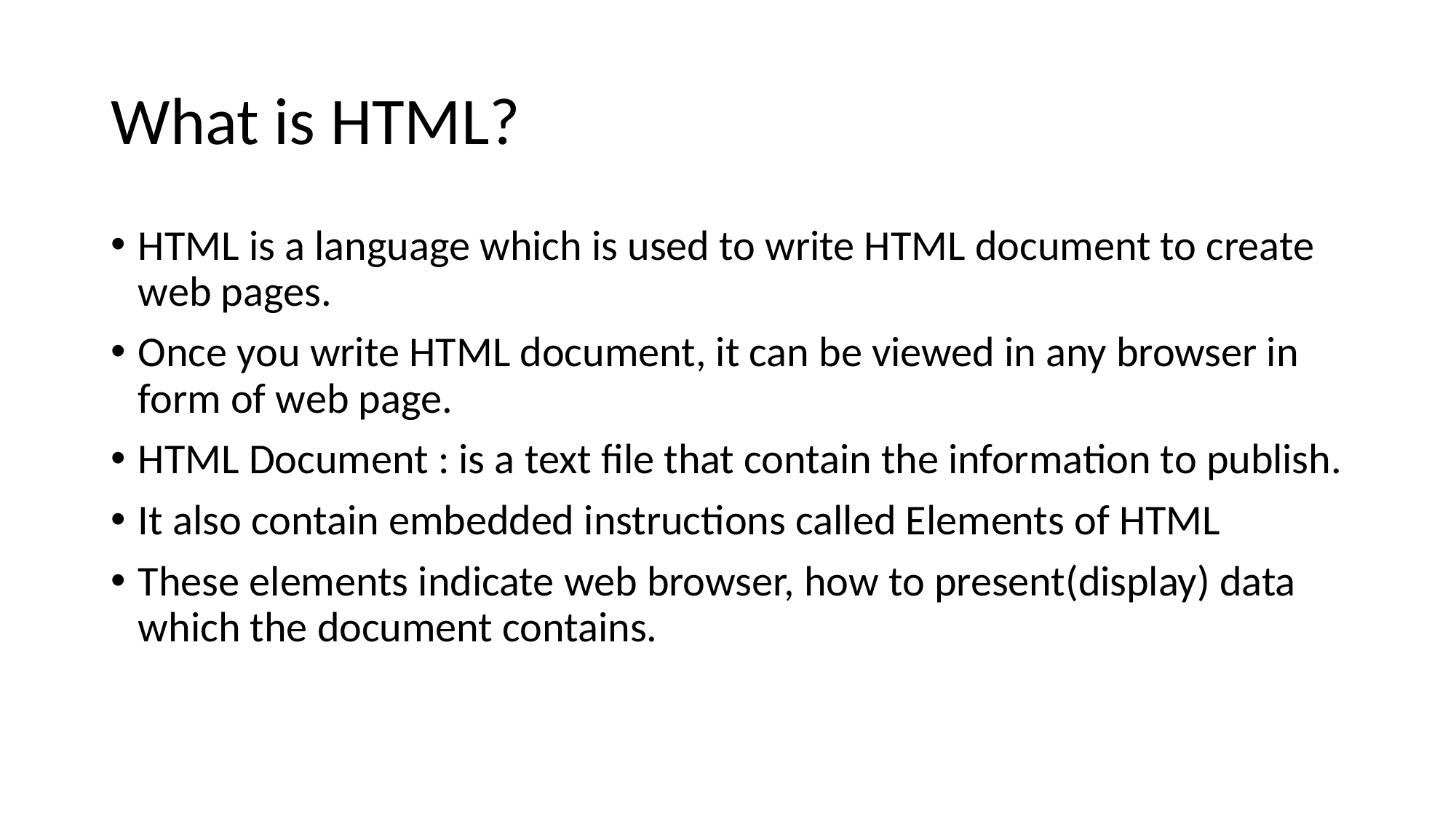

# What is HTML?
HTML is a language which is used to write HTML document to create web pages.
Once you write HTML document, it can be viewed in any browser in form of web page.
HTML Document : is a text file that contain the information to publish.
It also contain embedded instructions called Elements of HTML
These elements indicate web browser, how to present(display) data which the document contains.